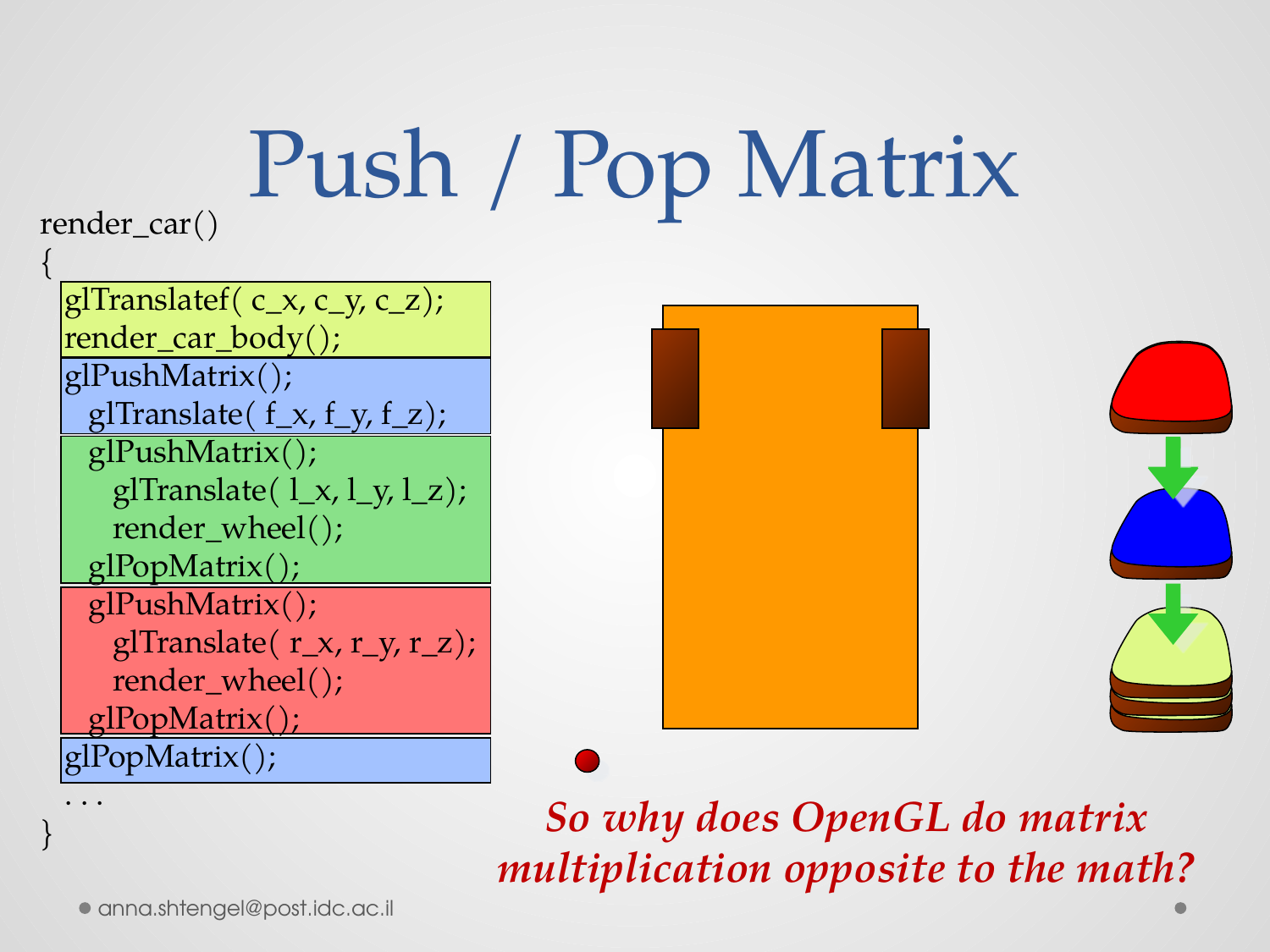

# Push / Pop Matrix
render_car()
{
   glTranslatef( c_x, c_y, c_z);
   render_car_body();
   glPushMatrix();
      glTranslate( f_x, f_y, f_z);
      glPushMatrix();
         glTranslate( l_x, l_y, l_z);
         render_wheel();
      glPopMatrix();
      glPushMatrix();
         glTranslate( r_x, r_y, r_z);
         render_wheel();
      glPopMatrix();
   glPopMatrix();
   . . .
}

So why does OpenGL do matrix multiplication opposite to the math?
anna.shtengel@post.idc.ac.il